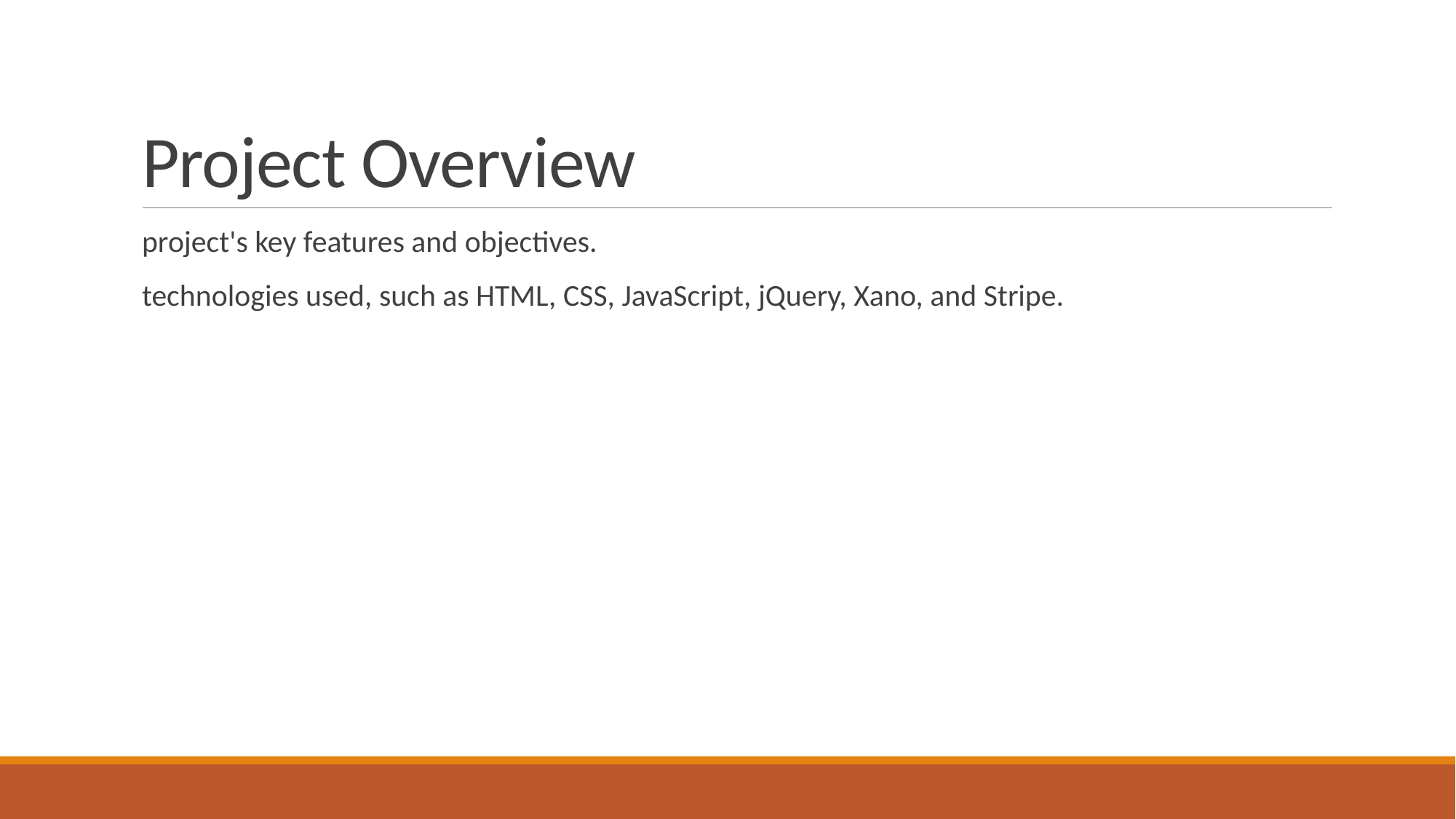

# Project Overview
project's key features and objectives.
technologies used, such as HTML, CSS, JavaScript, jQuery, Xano, and Stripe.